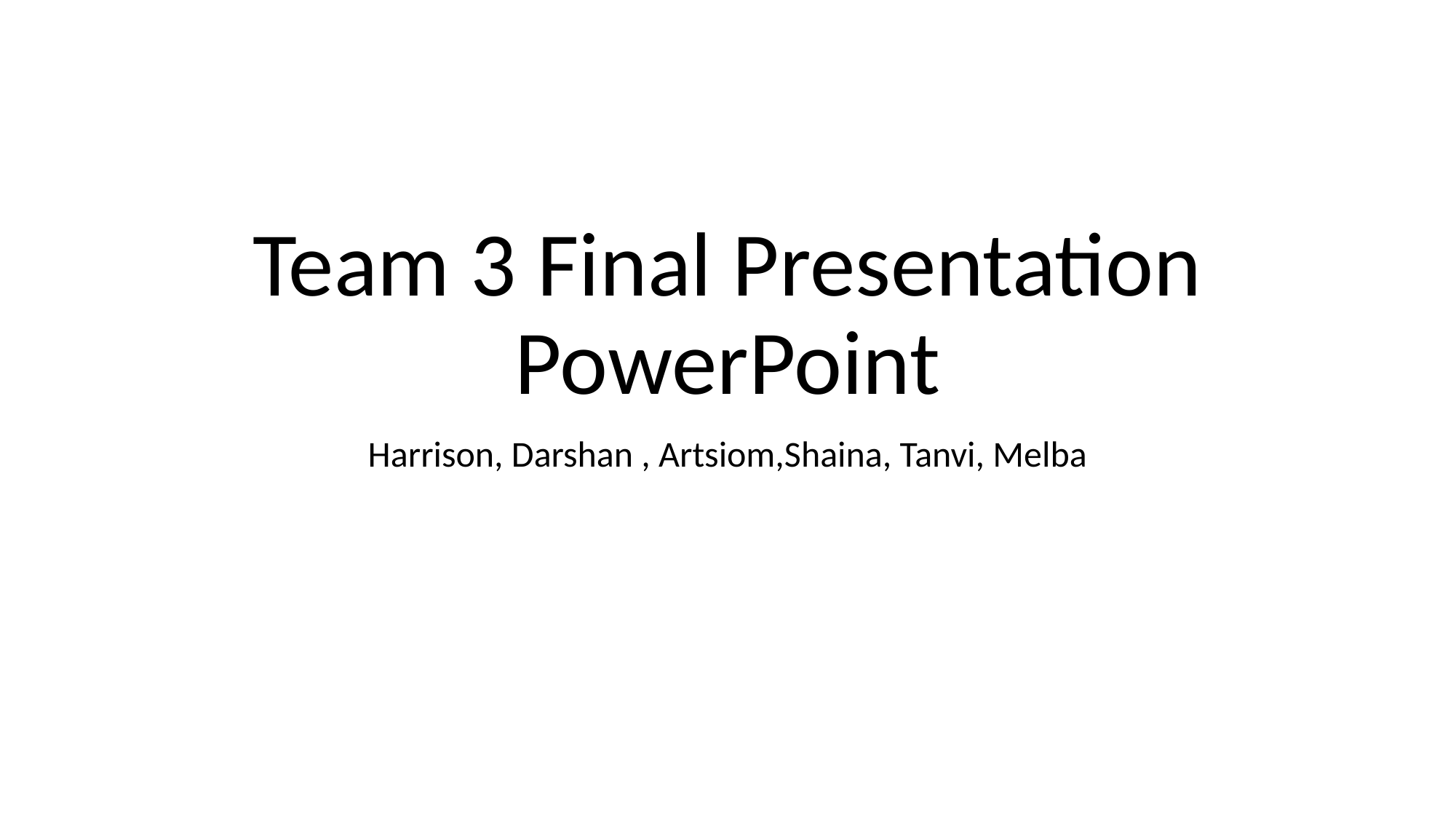

# Team 3 Final Presentation PowerPoint
Harrison, Darshan , Artsiom,Shaina, Tanvi, Melba